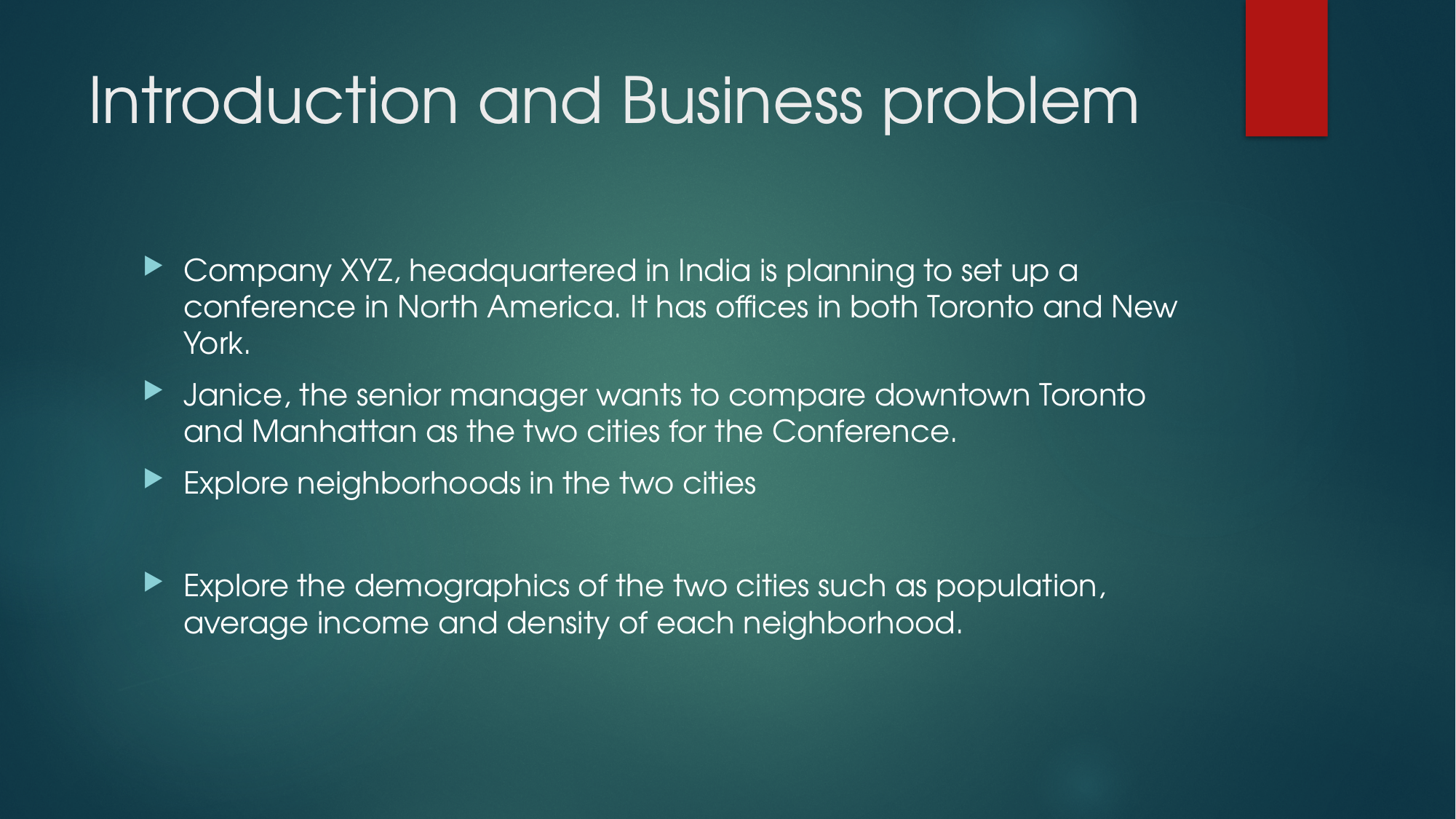

# Introduction and Business problem
Company XYZ, headquartered in India is planning to set up a conference in North America. It has offices in both Toronto and New York.
Janice, the senior manager wants to compare downtown Toronto and Manhattan as the two cities for the Conference.
Explore neighborhoods in the two cities

Explore the demographics of the two cities such as population, average income and density of each neighborhood.